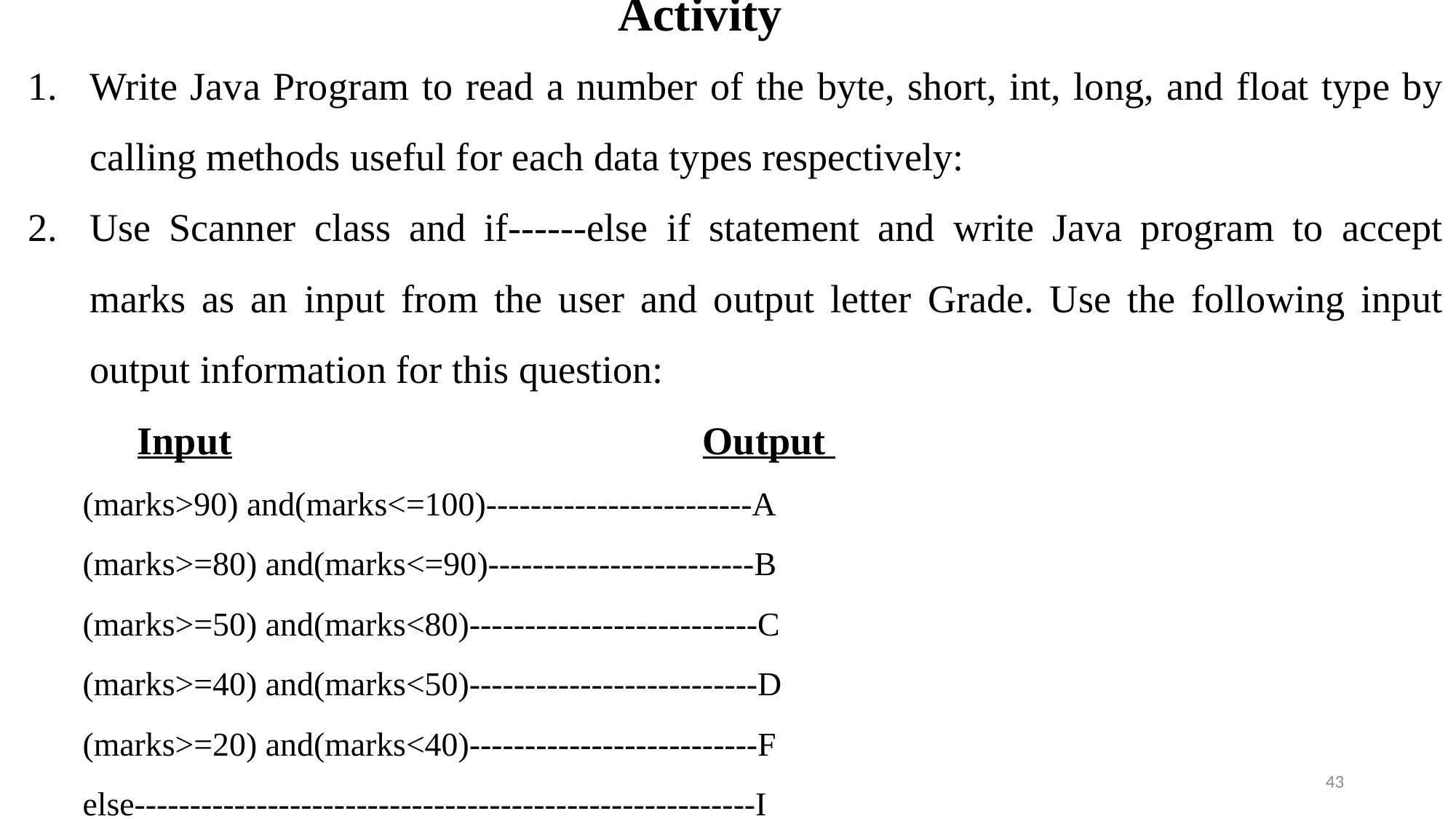

# Activity
Write Java Program to read a number of the byte, short, int, long, and float type by calling methods useful for each data types respectively:
Use Scanner class and if------else if statement and write Java program to accept marks as an input from the user and output letter Grade. Use the following input output information for this question:
	Input					  Output
(marks>90) and(marks<=100)------------------------A
(marks>=80) and(marks<=90)------------------------B
(marks>=50) and(marks<80)--------------------------C
(marks>=40) and(marks<50)--------------------------D
(marks>=20) and(marks<40)--------------------------F
else--------------------------------------------------------I

43